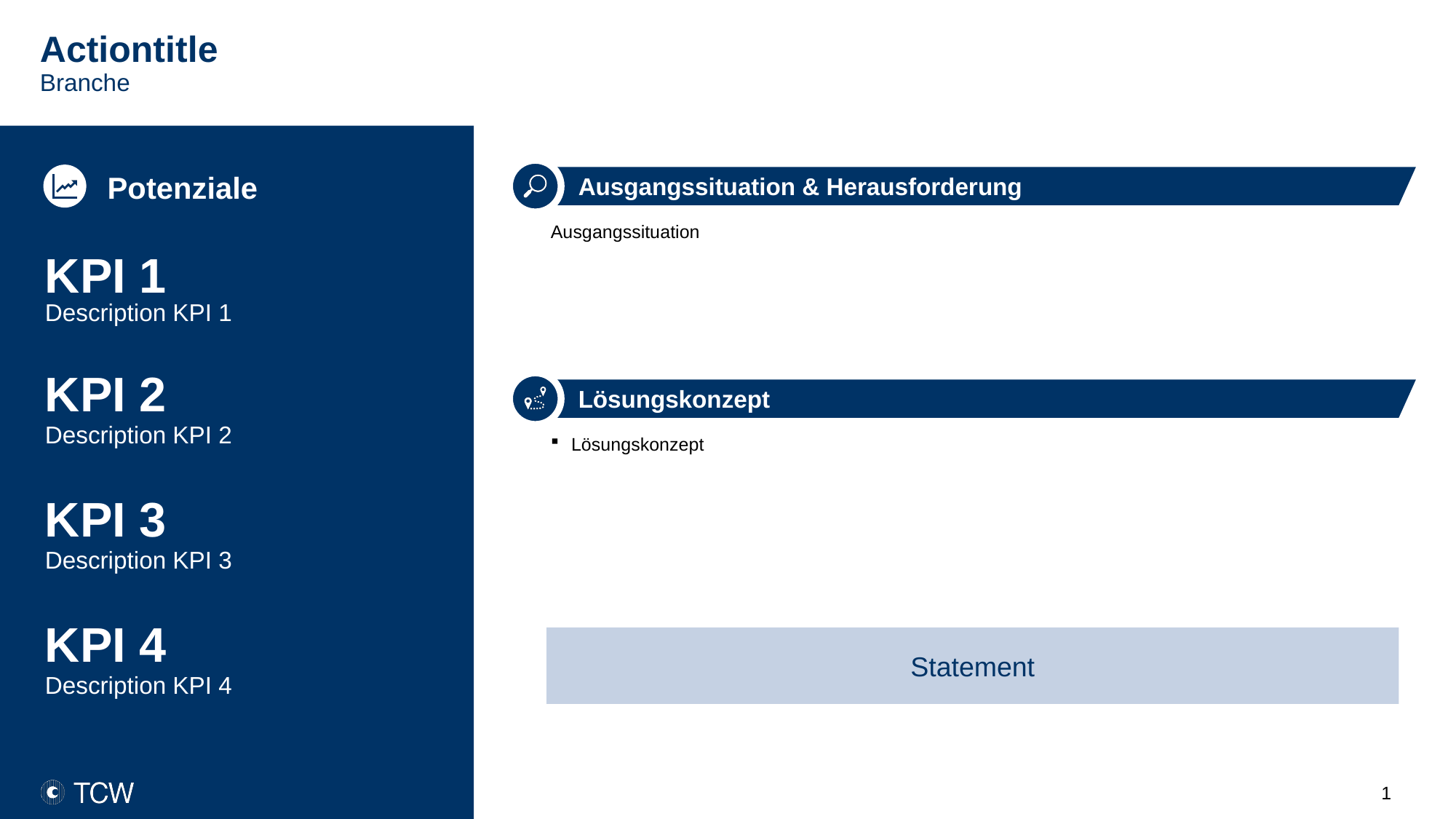

# Actiontitle
ID
Domain
Company
Person responsible
Branche
Ausgangssituation
KPI 1
Description KPI 1
KPI 2
Lösungskonzept
Description KPI 2
KPI 3
Description KPI 3
KPI 4
Statement
Description KPI 4